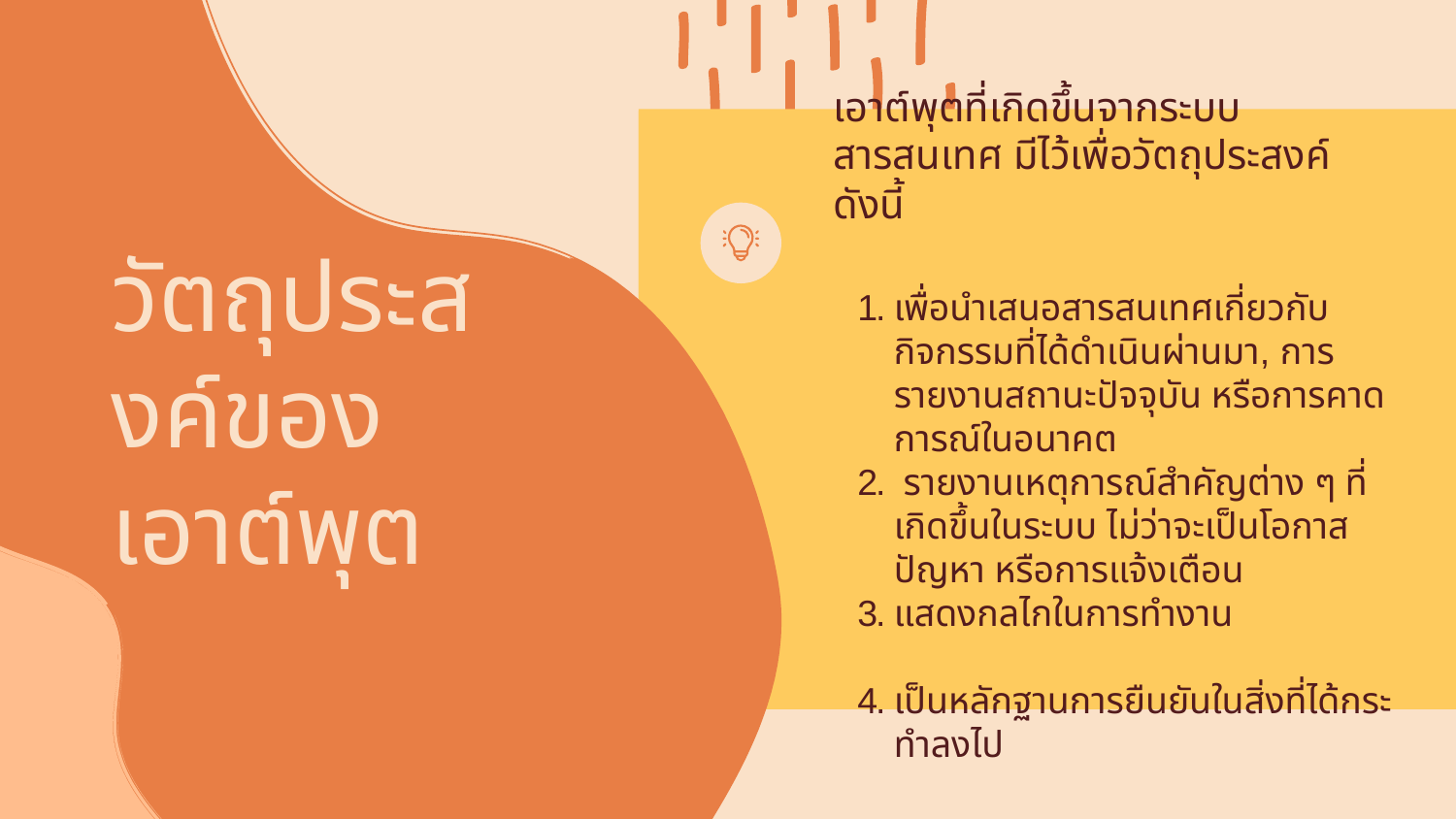

# เอาต์พุตที่เกิดขึ้นจากระบบสารสนเทศ มีไว้เพื่อวัตถุประสงค์ดังนี้

เพื่อนําเสนอสารสนเทศเกี่ยวกับกิจกรรมที่ได้ดําเนินผ่านมา, การรายงานสถานะปัจจุบัน หรือการคาดการณ์ในอนาคต
 รายงานเหตุการณ์สําคัญต่าง ๆ ที่เกิดขึ้นในระบบ ไม่ว่าจะเป็นโอกาส ปัญหา หรือการแจ้งเตือน
แสดงกลไกในการทํางาน
เป็นหลักฐานการยืนยันในสิ่งที่ได้กระทําลงไป

วัตถุประสงค์ของเอาต์พุต